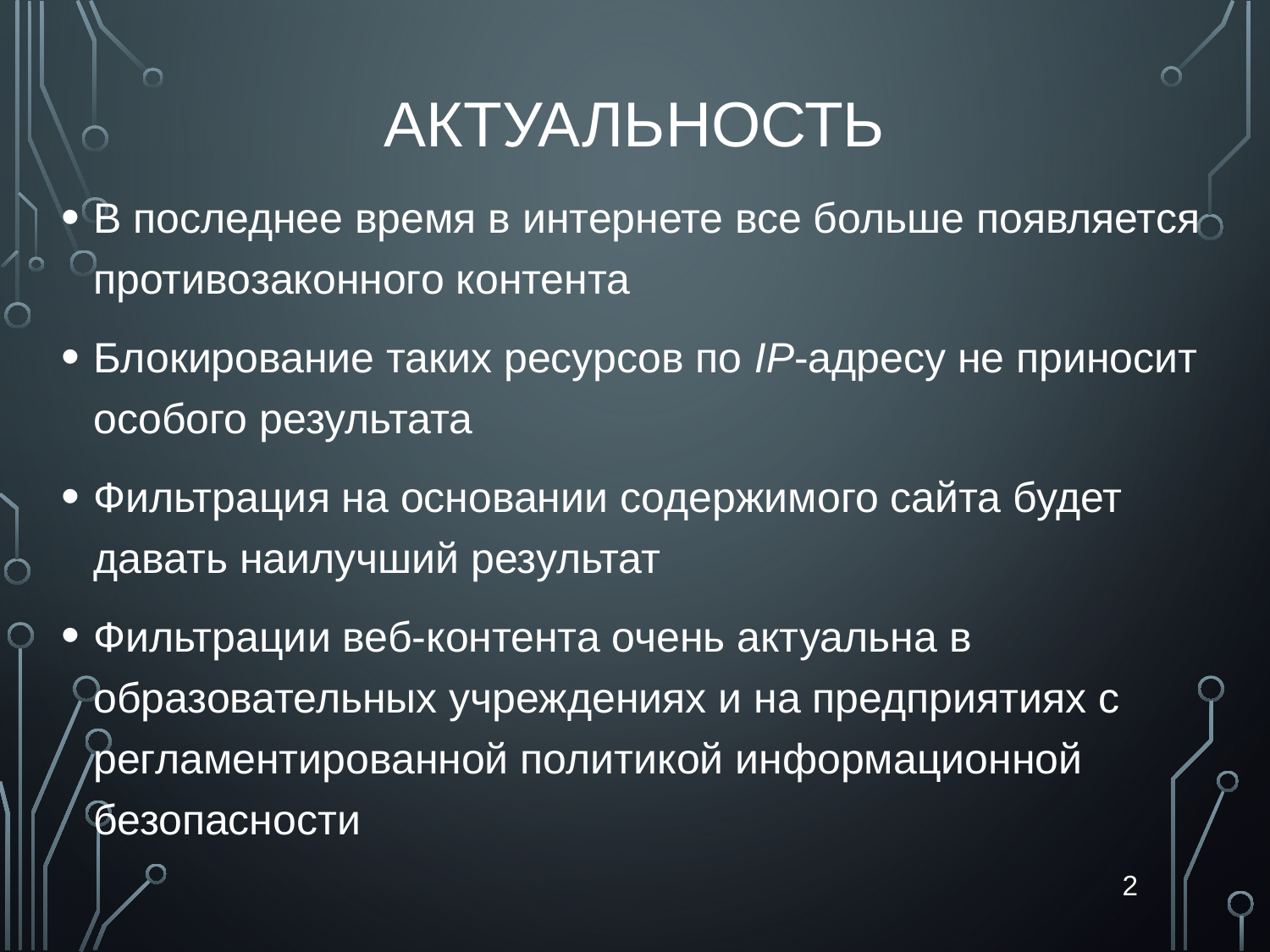

# Актуальность
В последнее время в интернете все больше появляется противозаконного контента
Блокирование таких ресурсов по IP-адресу не приносит особого результата
Фильтрация на основании содержимого сайта будет давать наилучший результат
Фильтрации веб-контента очень актуальна в образовательных учреждениях и на предприятиях с регламентированной политикой информационной безопасности
2